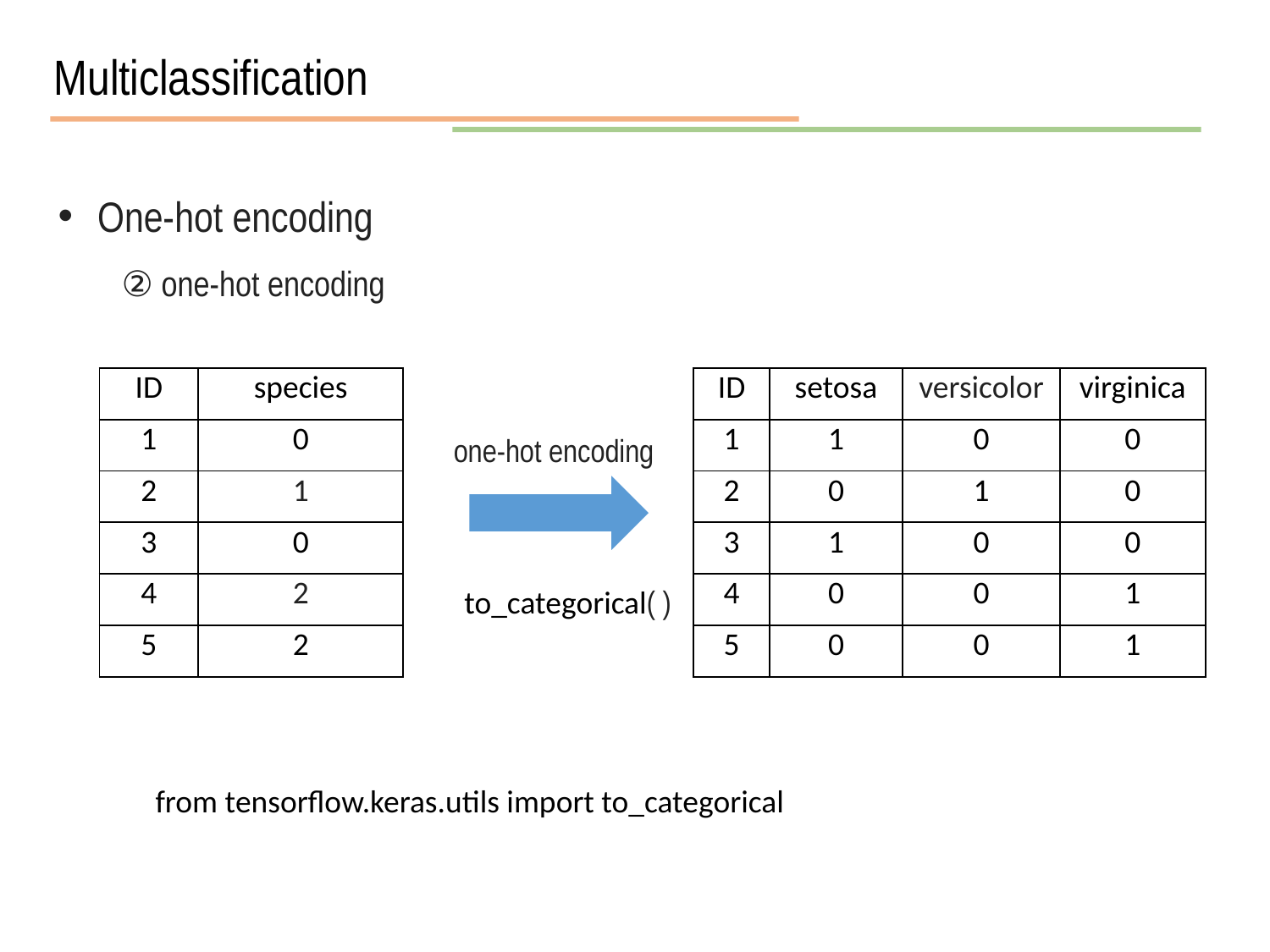

Multiclassification
One-hot encoding
② one-hot encoding
| ID | species |
| --- | --- |
| 1 | 0 |
| 2 | 1 |
| 3 | 0 |
| 4 | 2 |
| 5 | 2 |
| ID | setosa | versicolor | virginica |
| --- | --- | --- | --- |
| 1 | 1 | 0 | 0 |
| 2 | 0 | 1 | 0 |
| 3 | 1 | 0 | 0 |
| 4 | 0 | 0 | 1 |
| 5 | 0 | 0 | 1 |
one-hot encoding

to_categorical( )
from tensorflow.keras.utils import to_categorical